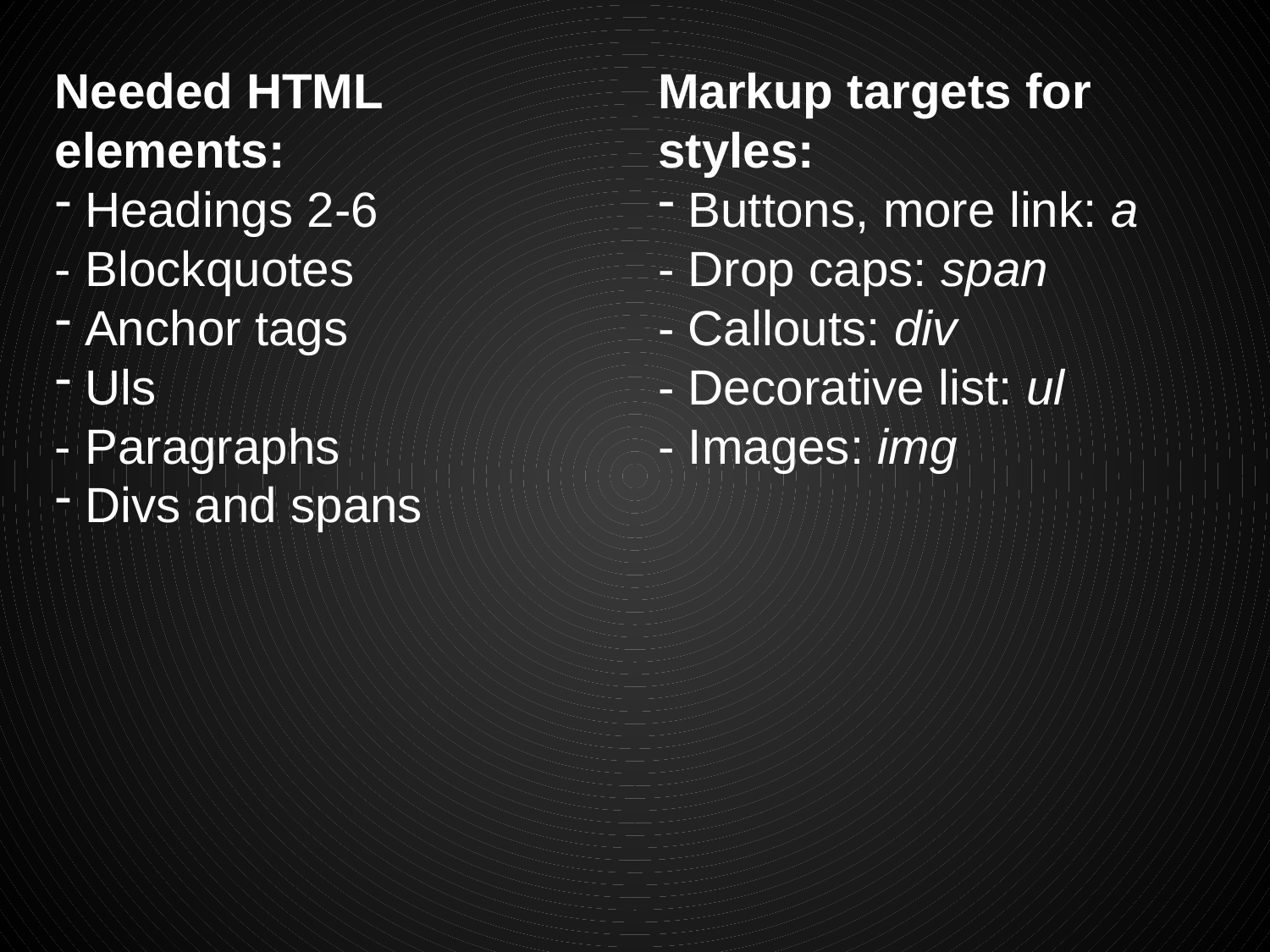

Needed HTML elements:
 Headings 2-6
- Blockquotes
 Anchor tags
 Uls
- Paragraphs
 Divs and spans
Markup targets for styles:
 Buttons, more link: a
- Drop caps: span
- Callouts: div
- Decorative list: ul
- Images: img